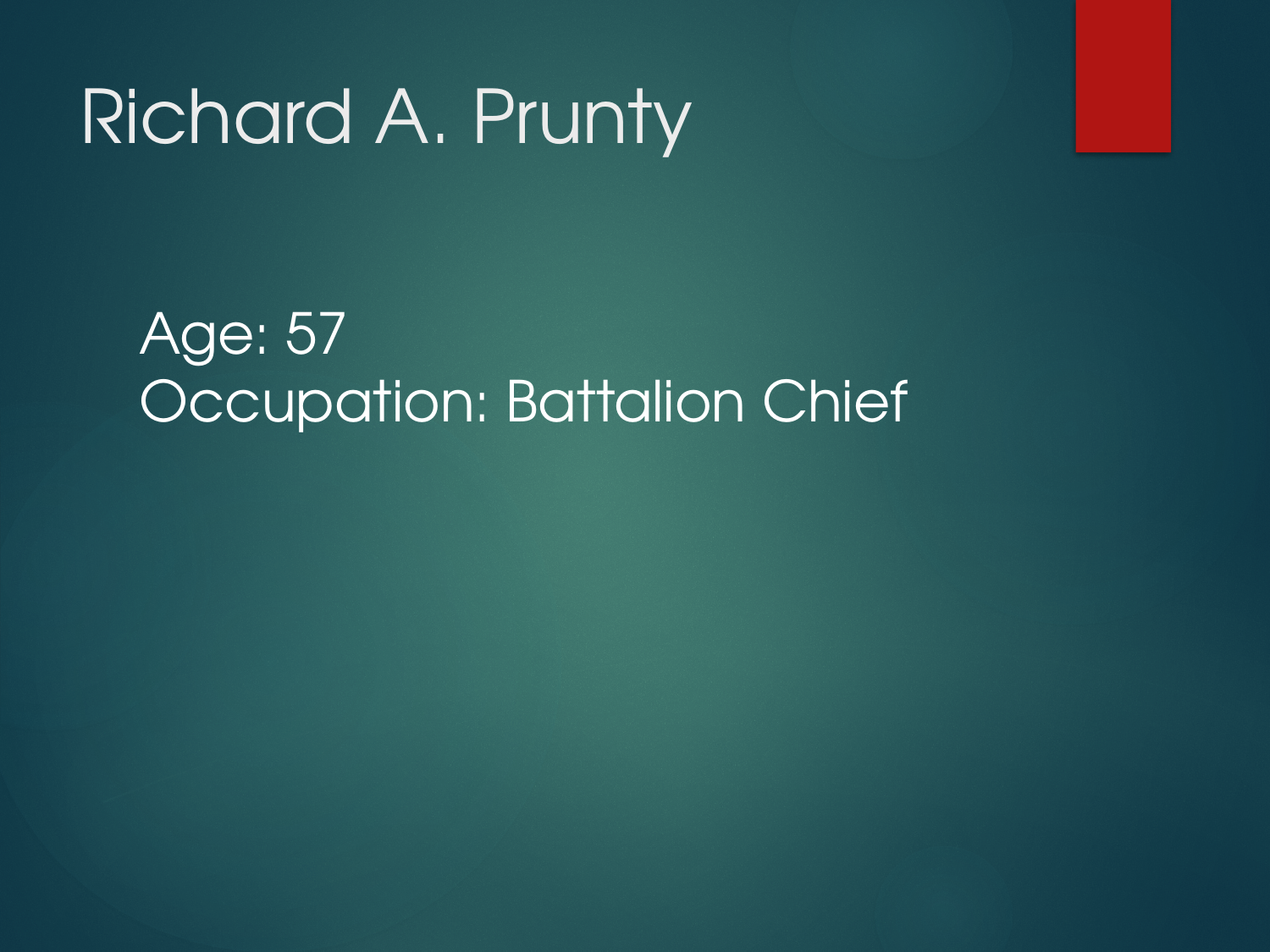

# Richard A. Prunty

Age: 57
Occupation: Battalion Chief